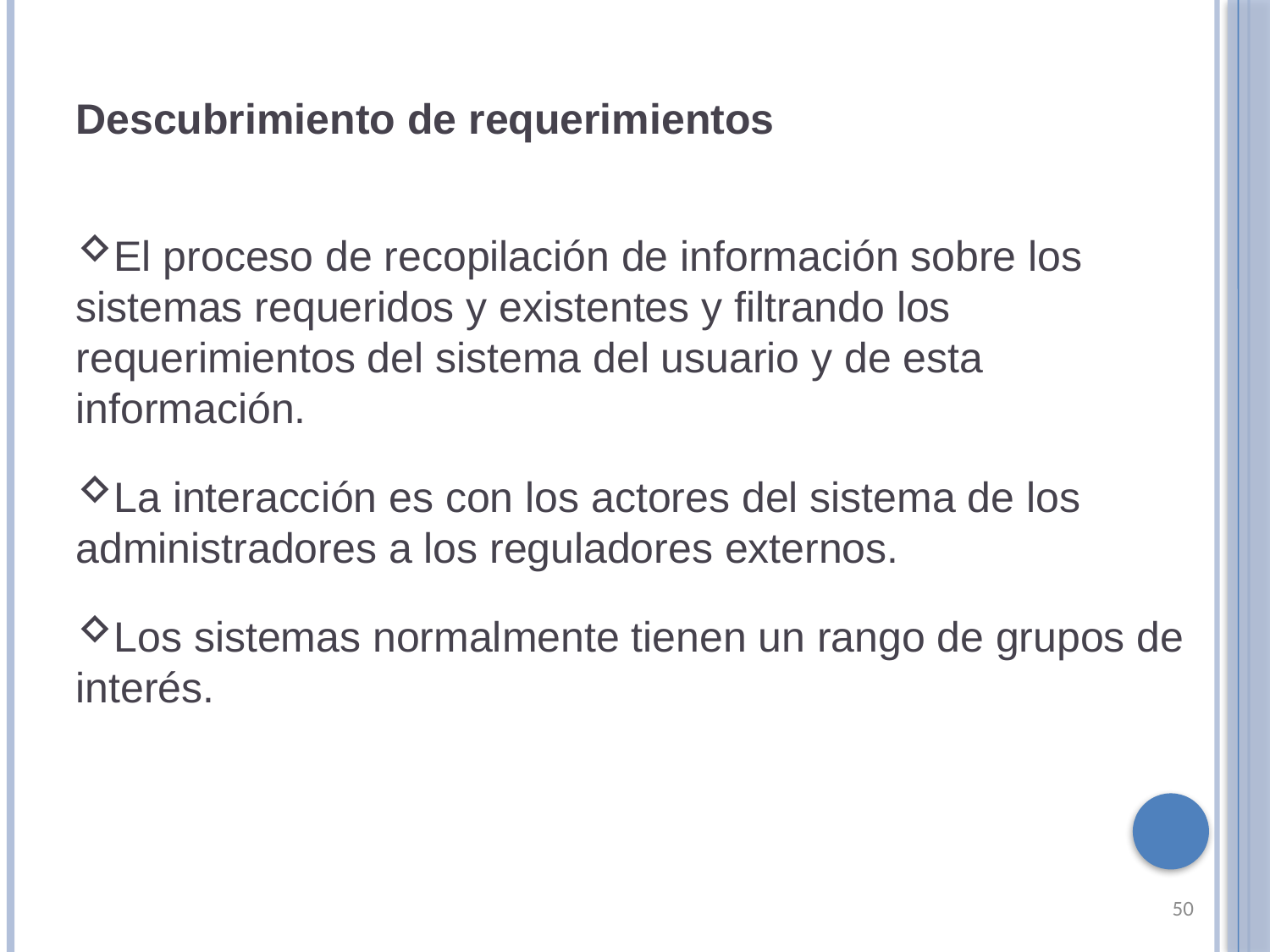

Descubrimiento de requerimientos
El proceso de recopilación de información sobre los sistemas requeridos y existentes y filtrando los requerimientos del sistema del usuario y de esta información.

La interacción es con los actores del sistema de los administradores a los reguladores externos.

Los sistemas normalmente tienen un rango de grupos de interés.
50